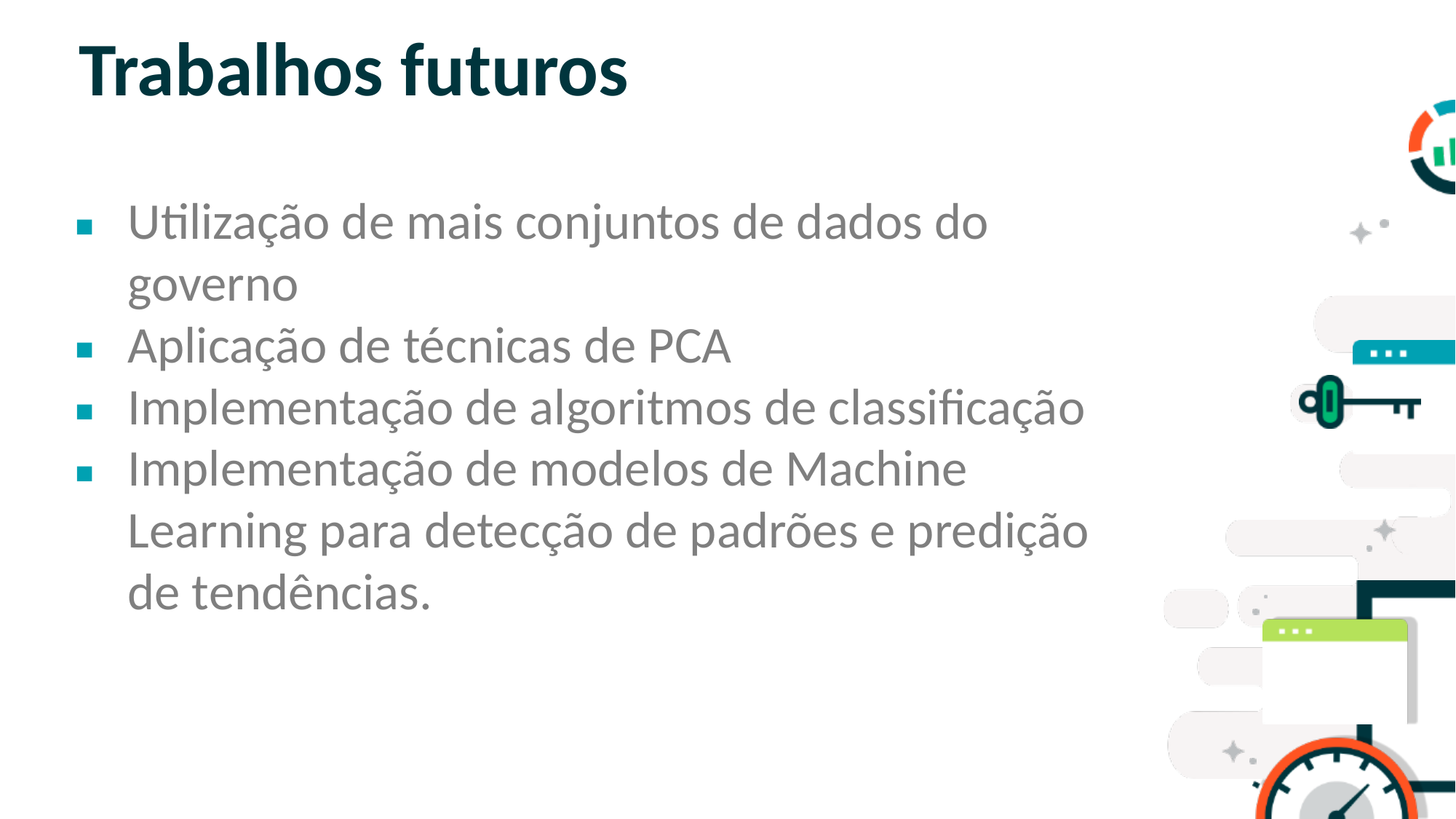

# Trabalhos futuros
Utilização de mais conjuntos de dados do governo
Aplicação de técnicas de PCA
Implementação de algoritmos de classificação
Implementação de modelos de Machine Learning para detecção de padrões e predição de tendências.

SLIDE PARA TÓPICOS